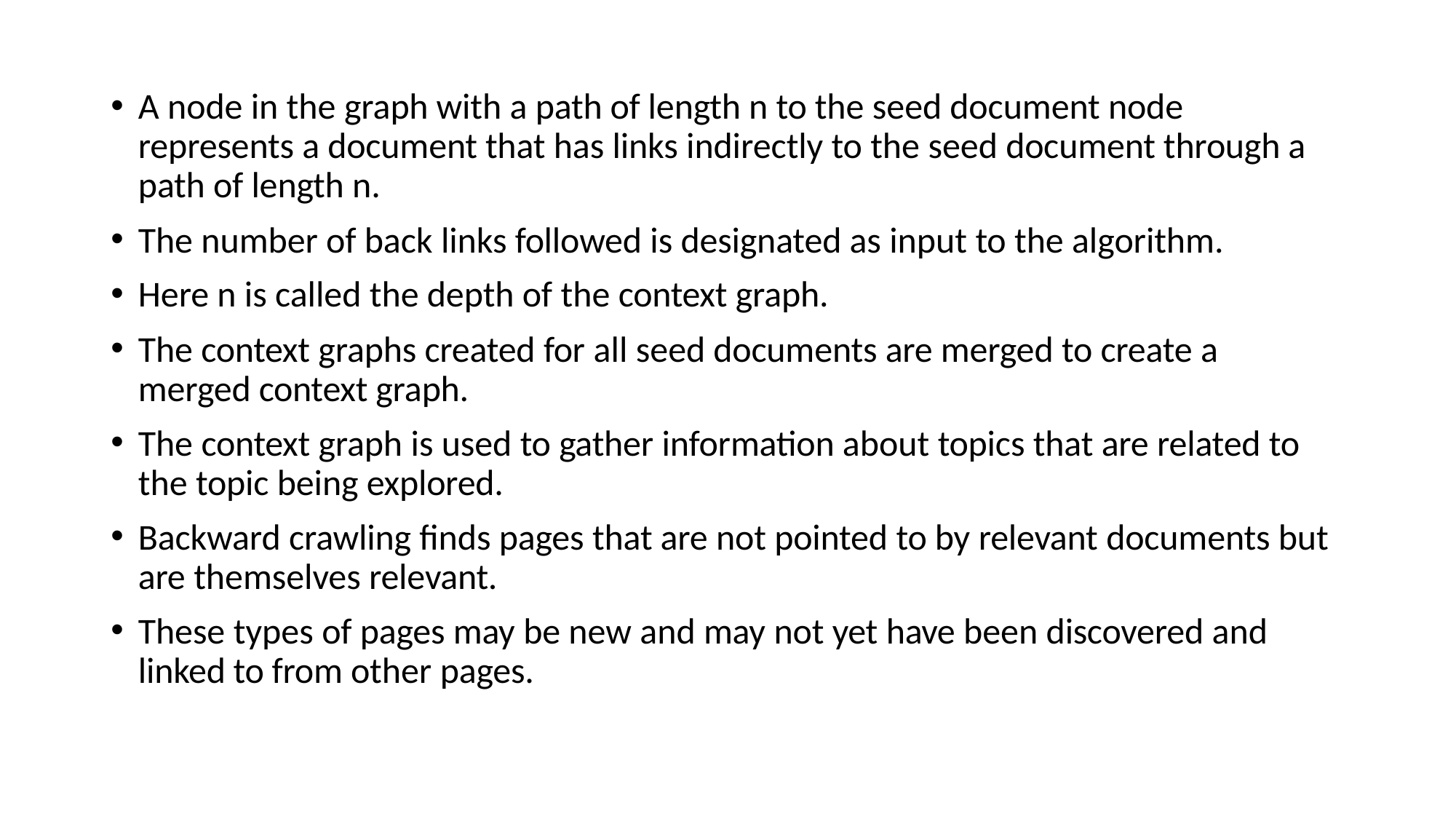

A node in the graph with a path of length n to the seed document node  represents a document that has links indirectly to the seed document through a  path of length n.
The number of back links followed is designated as input to the algorithm.
Here n is called the depth of the context graph.
The context graphs created for all seed documents are merged to create a  merged context graph.
The context graph is used to gather information about topics that are related to  the topic being explored.
Backward crawling finds pages that are not pointed to by relevant documents but  are themselves relevant.
These types of pages may be new and may not yet have been discovered and  linked to from other pages.